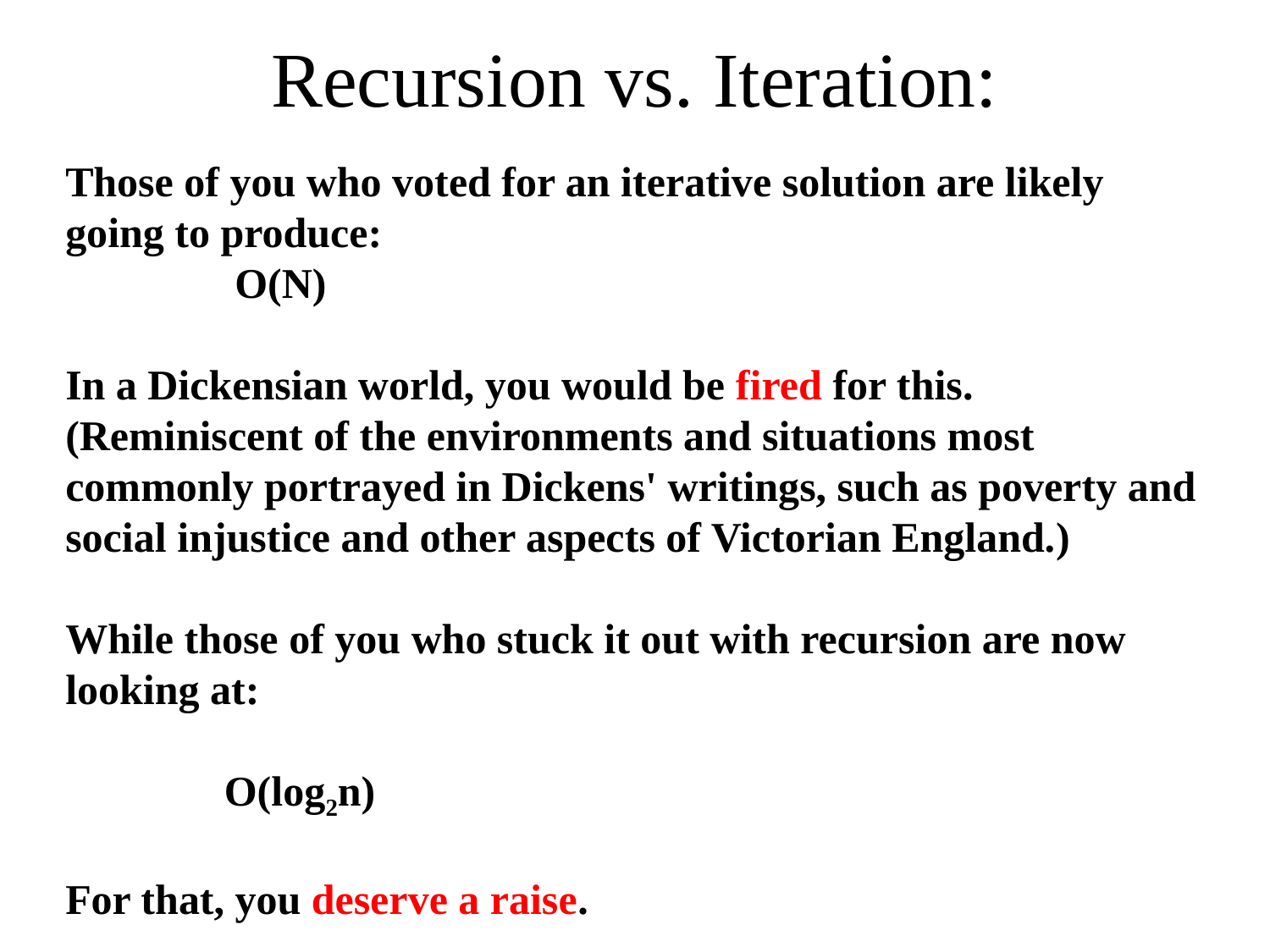

# Recursion vs. Iteration:
Those of you who voted for an iterative solution are likely going to produce:
	    O(N)

In a Dickensian world, you would be fired for this.
(Reminiscent of the environments and situations most commonly portrayed in Dickens' writings, such as poverty and social injustice and other aspects of Victorian England.)

While those of you who stuck it out with recursion are now looking at:

               O(log2n)

For that, you deserve a raise.